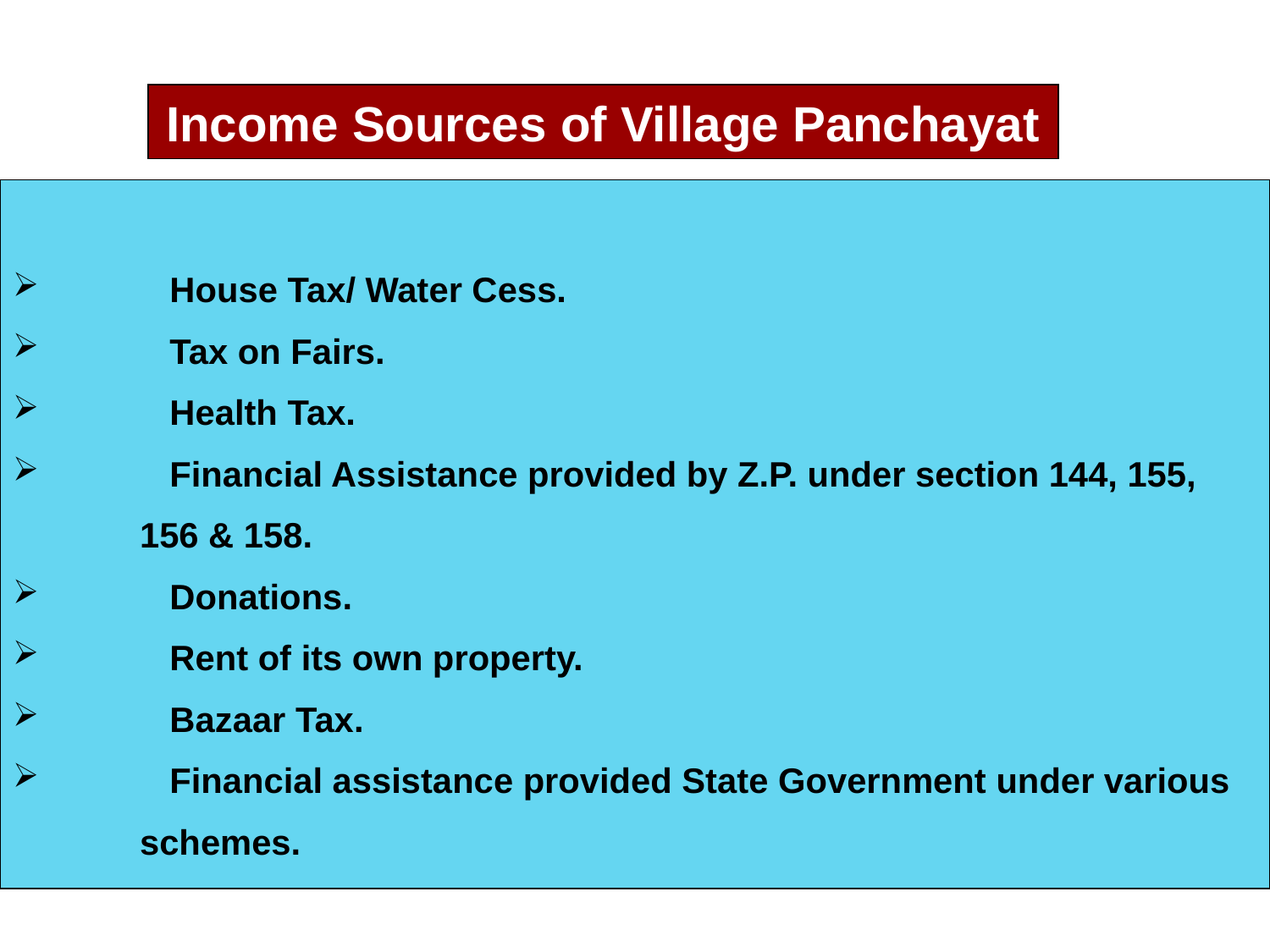

Income Sources of Village Panchayat

 	House Tax/ Water Cess.
 	Tax on Fairs.
 	Health Tax.
 	Financial Assistance provided by Z.P. under section 144, 155,
	156 & 158.
 	Donations.
 	Rent of its own property.
 	Bazaar Tax.
 	Financial assistance provided State Government under various
	schemes.